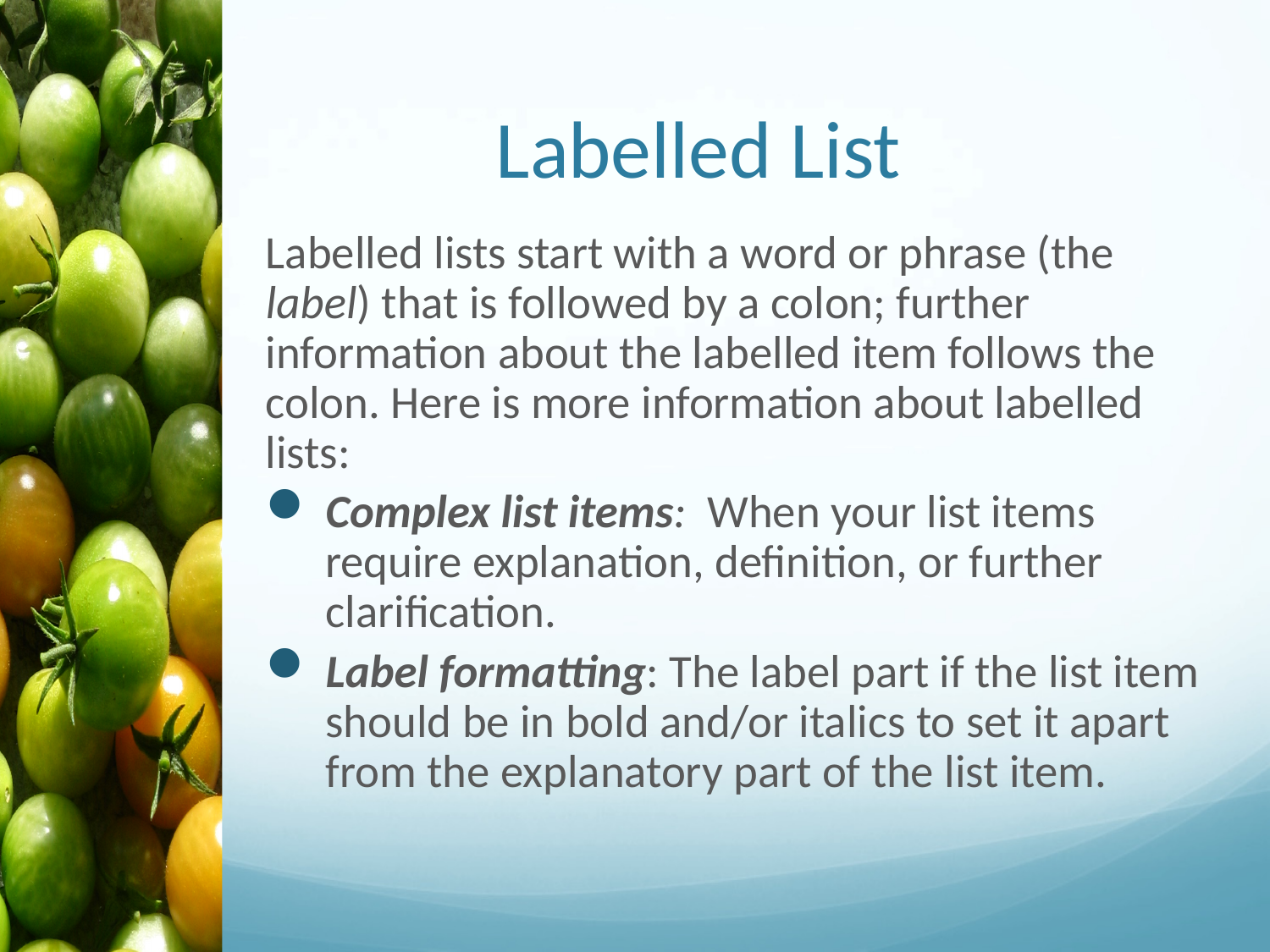

# Labelled List
Labelled lists start with a word or phrase (the label) that is followed by a colon; further information about the labelled item follows the colon. Here is more information about labelled lists:
Complex list items:  When your list items require explanation, definition, or further clarification.
Label formatting: The label part if the list item should be in bold and/or italics to set it apart from the explanatory part of the list item.